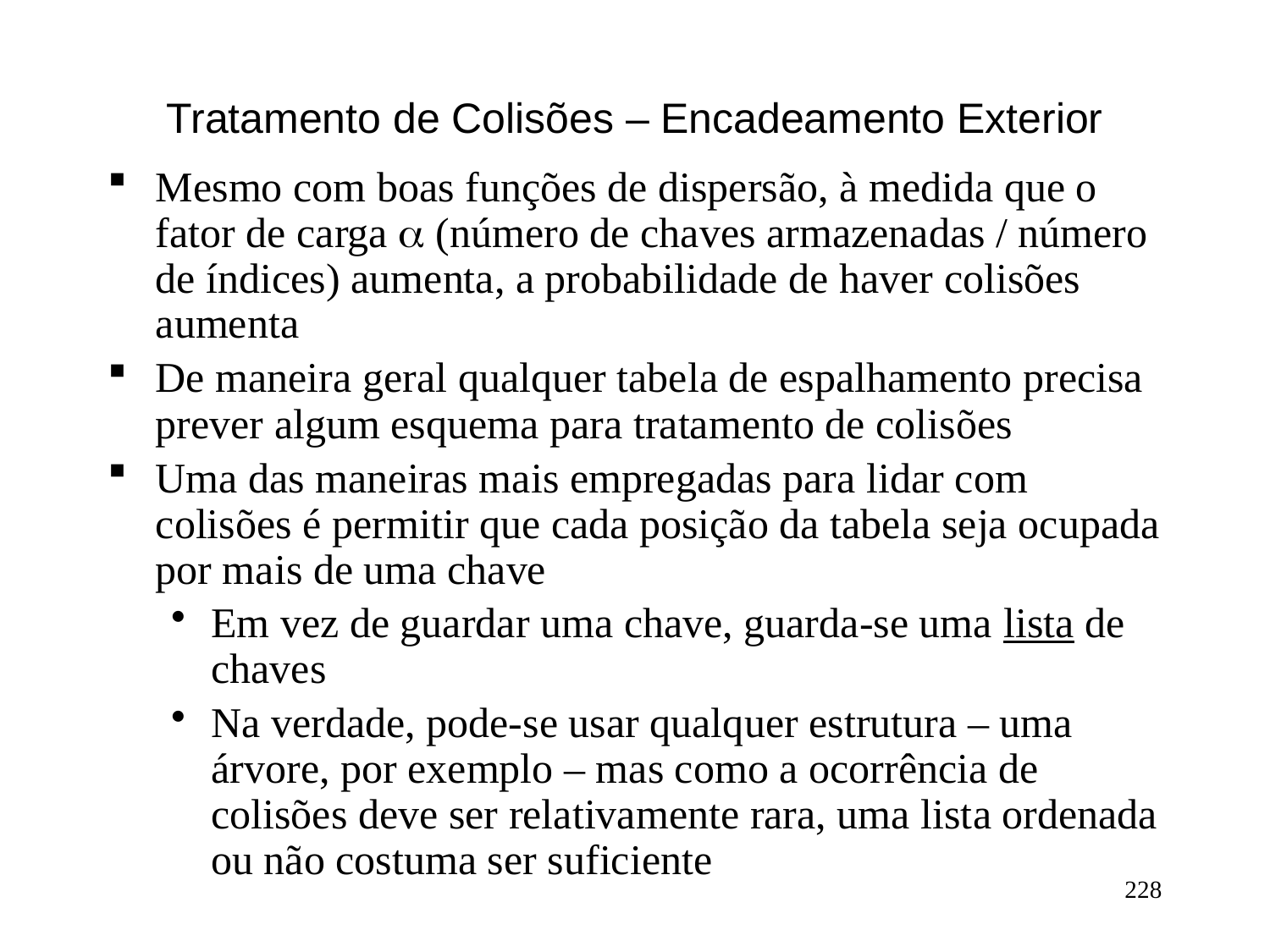

# Tratamento de Colisões – Encadeamento Exterior
Mesmo com boas funções de dispersão, à medida que o fator de carga α (número de chaves armazenadas / número de índices) aumenta, a probabilidade de haver colisões aumenta
De maneira geral qualquer tabela de espalhamento precisa prever algum esquema para tratamento de colisões
Uma das maneiras mais empregadas para lidar com colisões é permitir que cada posição da tabela seja ocupada por mais de uma chave
Em vez de guardar uma chave, guarda-se uma lista de chaves
Na verdade, pode-se usar qualquer estrutura – uma árvore, por exemplo – mas como a ocorrência de colisões deve ser relativamente rara, uma lista ordenada ou não costuma ser suficiente
228